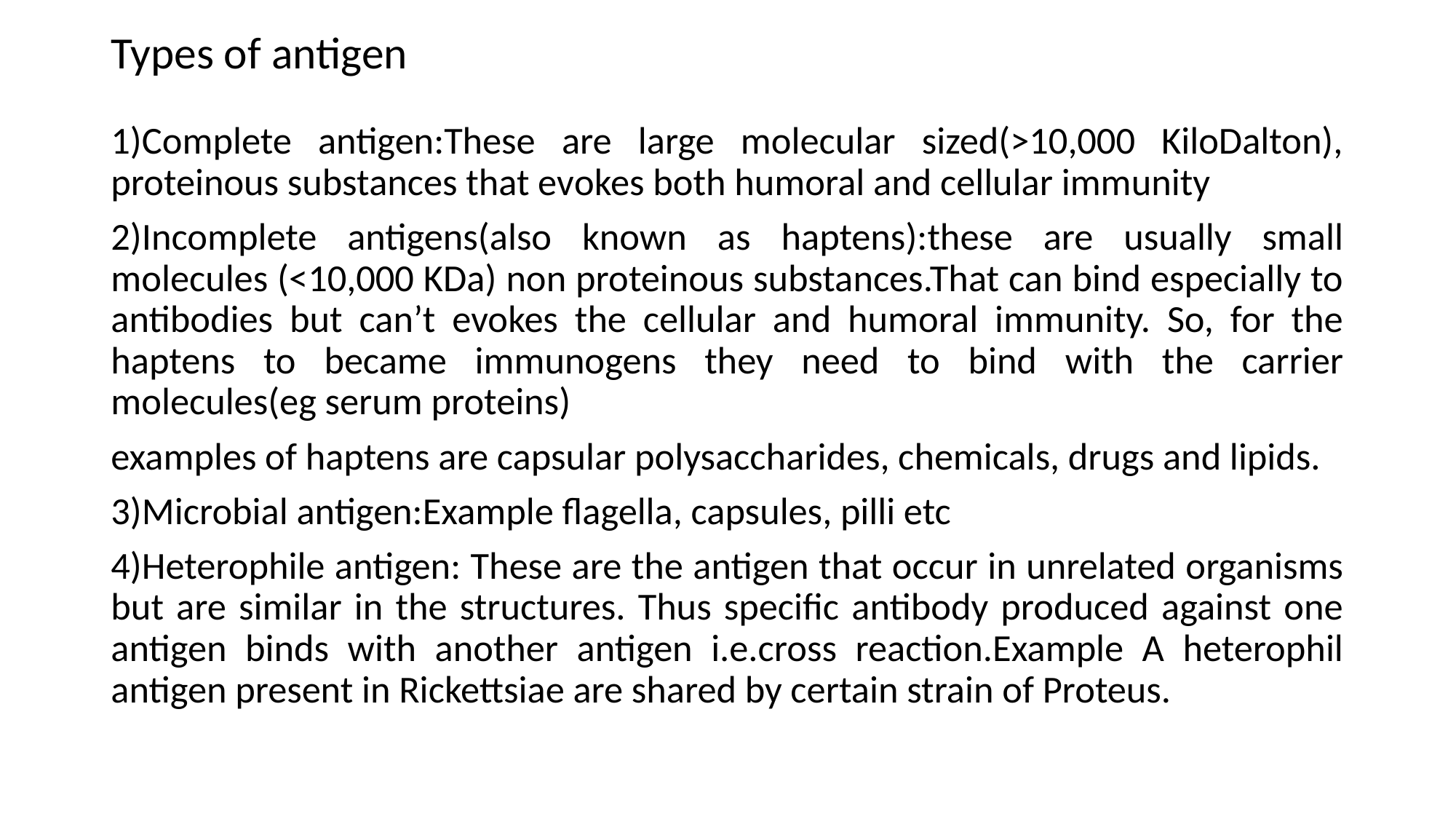

# Types of antigen
1)Complete antigen:These are large molecular sized(>10,000 KiloDalton), proteinous substances that evokes both humoral and cellular immunity
2)Incomplete antigens(also known as haptens):these are usually small molecules (<10,000 KDa) non proteinous substances.That can bind especially to antibodies but can’t evokes the cellular and humoral immunity. So, for the haptens to became immunogens they need to bind with the carrier molecules(eg serum proteins)
examples of haptens are capsular polysaccharides, chemicals, drugs and lipids.
3)Microbial antigen:Example flagella, capsules, pilli etc
4)Heterophile antigen: These are the antigen that occur in unrelated organisms but are similar in the structures. Thus specific antibody produced against one antigen binds with another antigen i.e.cross reaction.Example A heterophil antigen present in Rickettsiae are shared by certain strain of Proteus.